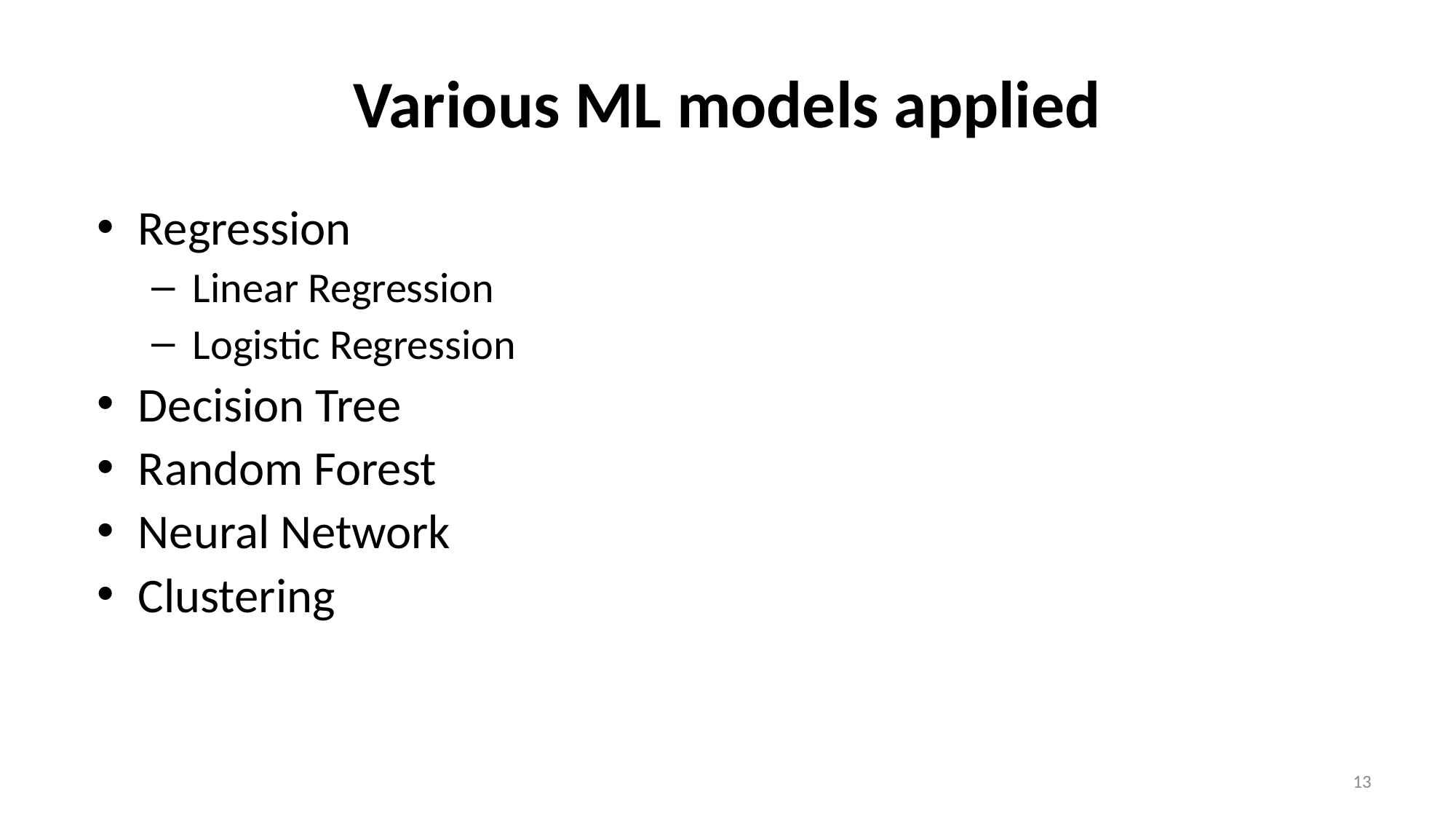

# Various ML models applied
Regression
Linear Regression
Logistic Regression
Decision Tree
Random Forest
Neural Network
Clustering
13